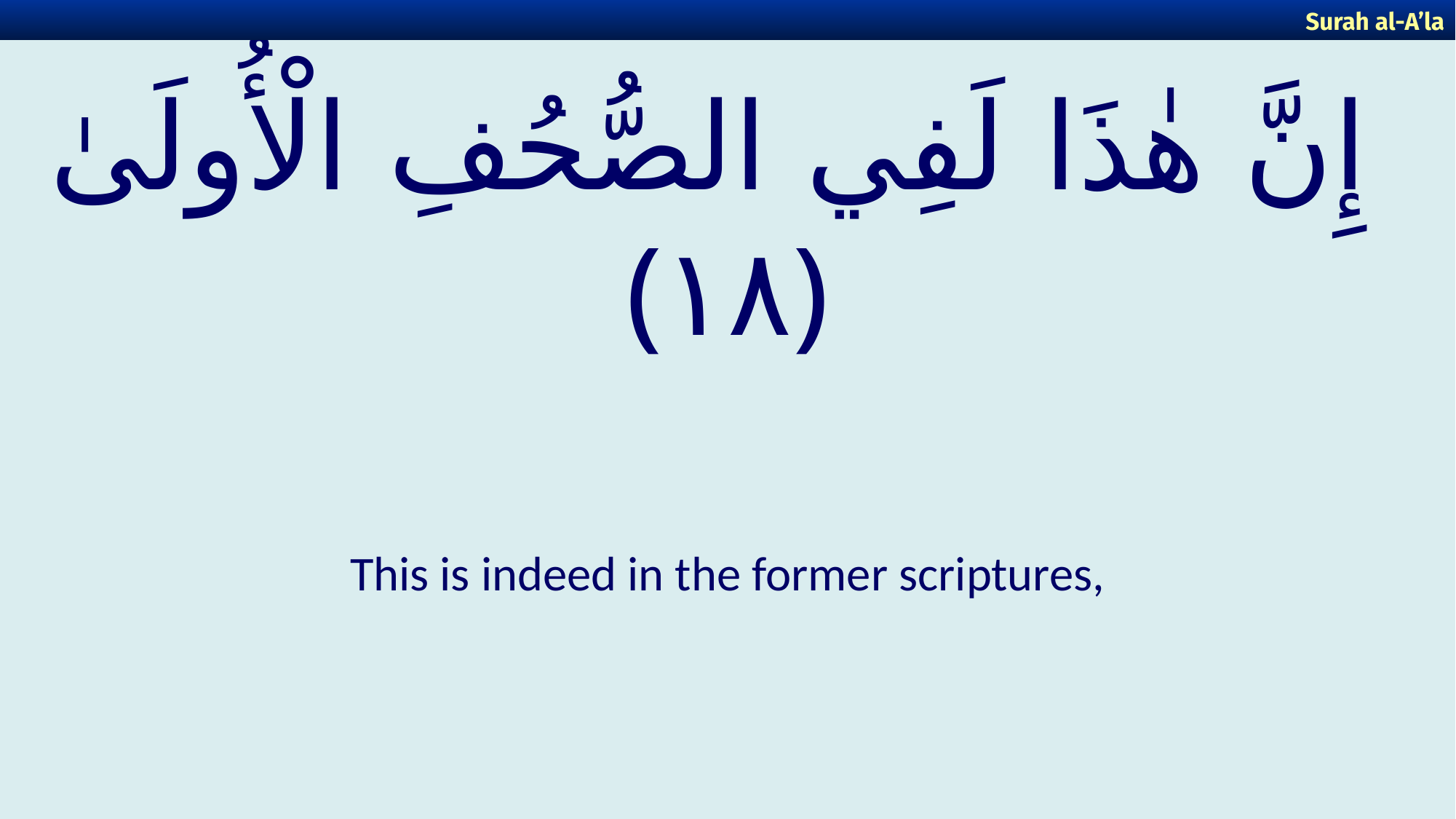

Surah al-A’la
# ‏ إِنَّ هٰذَا لَفِي الصُّحُفِ الْأُولَىٰ ‎﴿١٨﴾
This is indeed in the former scriptures,